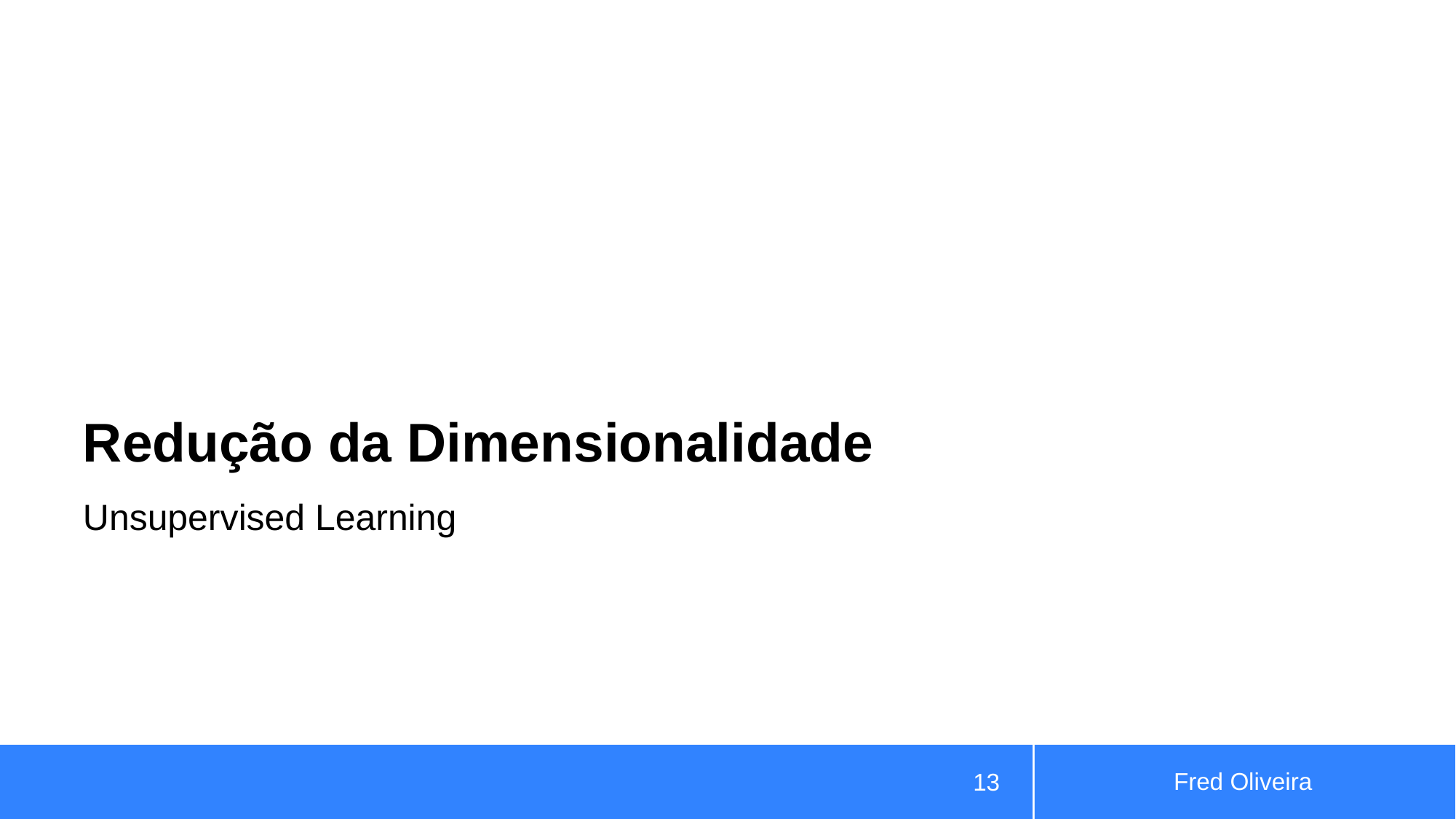

# Redução da Dimensionalidade
Unsupervised Learning

Fred Oliveira

13